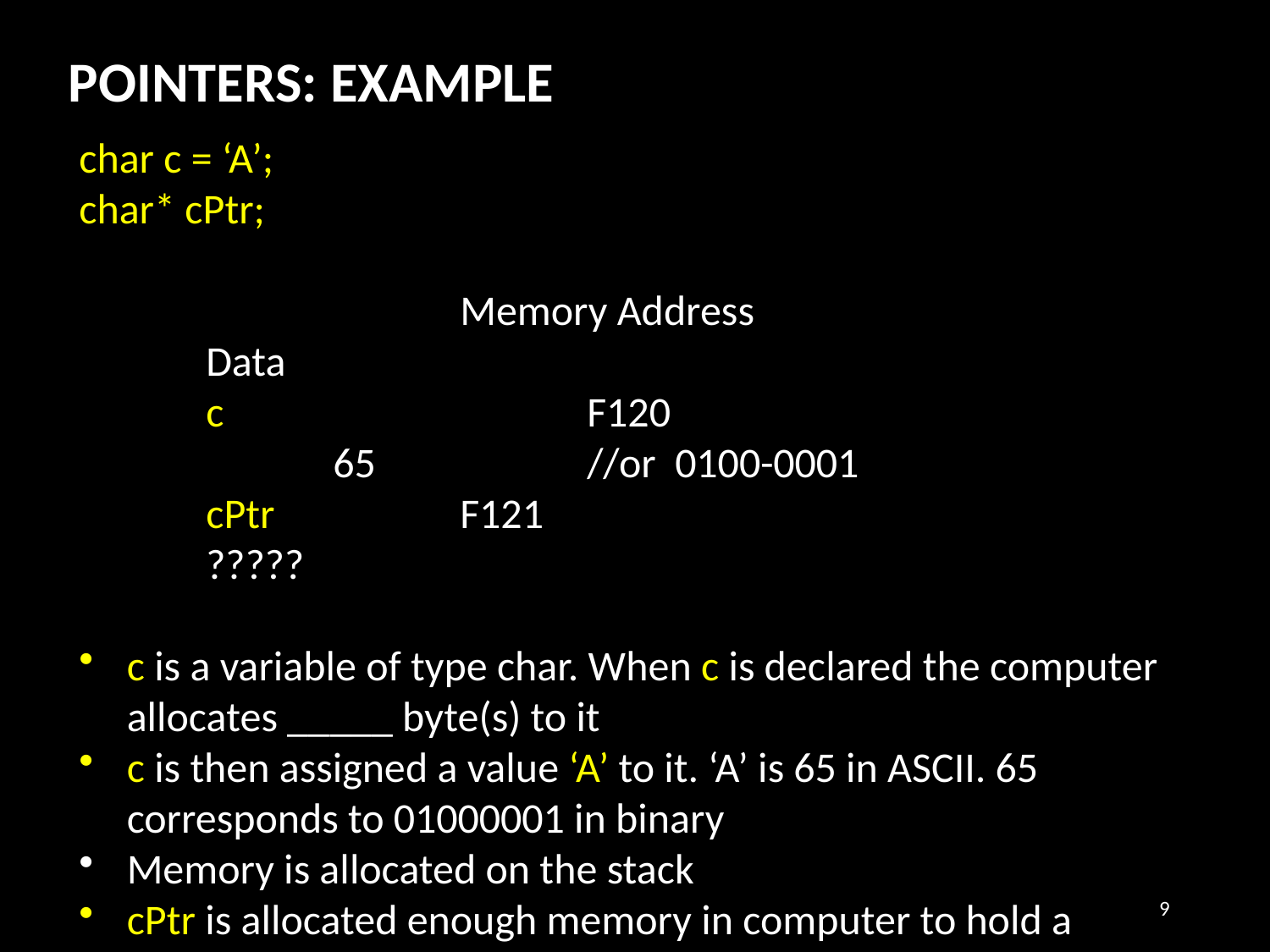

POINTERS: EXAMPLE
char c = ‘A’;
char* cPtr;

			Memory Address 				Data
	c			F120						65 		//or  0100-0001
	cPtr		F121						?????

c is a variable of type char. When c is declared the computer allocates _____ byte(s) to it
c is then assigned a value ‘A’ to it. ‘A’ is 65 in ASCII. 65 corresponds to 01000001 in binary
Memory is allocated on the stack
cPtr is allocated enough memory in computer to hold a memory address for a char
Nothing has been assigned to cPtr yet
9